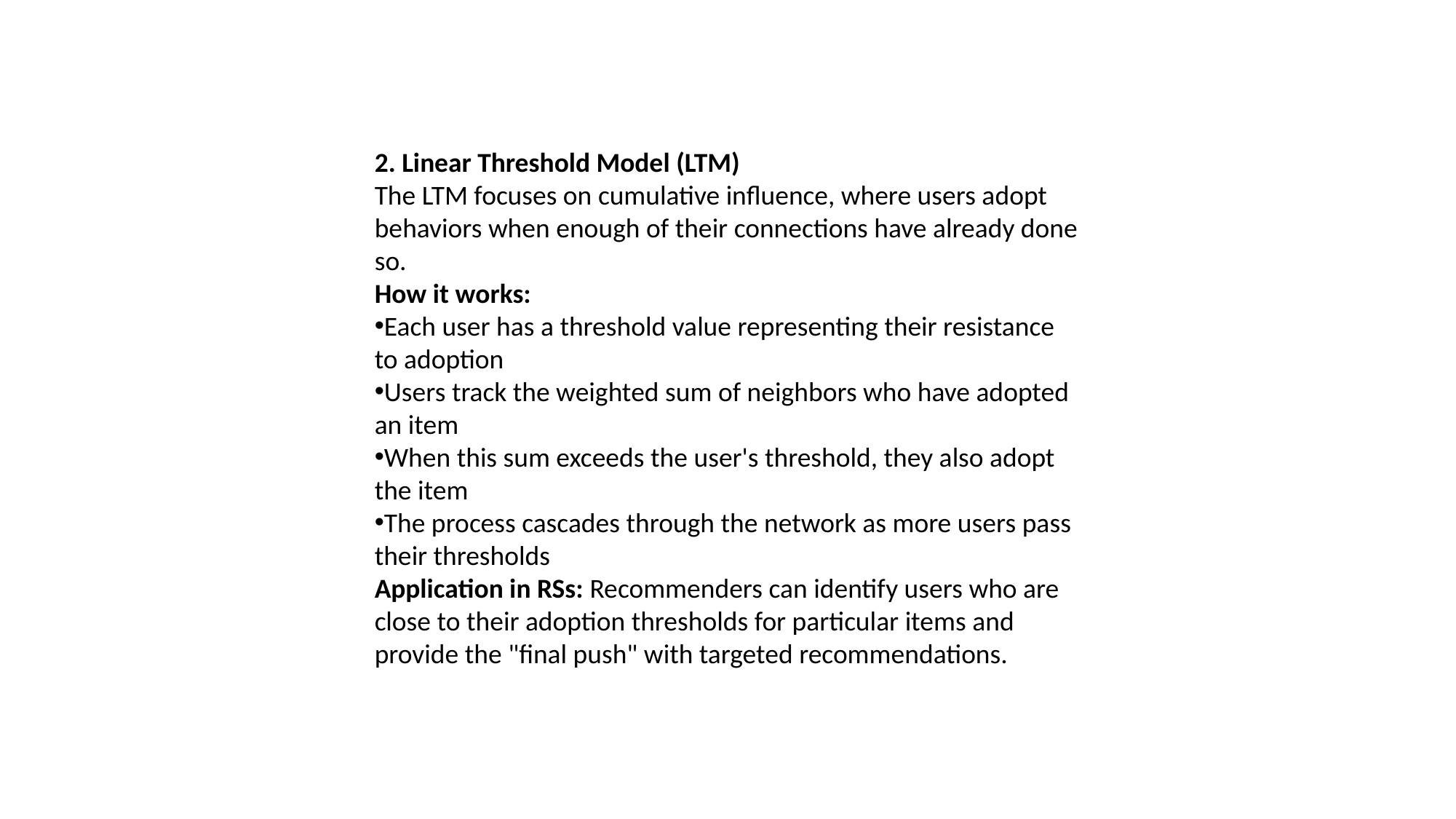

2. Linear Threshold Model (LTM)
The LTM focuses on cumulative influence, where users adopt behaviors when enough of their connections have already done so.
How it works:
Each user has a threshold value representing their resistance to adoption
Users track the weighted sum of neighbors who have adopted an item
When this sum exceeds the user's threshold, they also adopt the item
The process cascades through the network as more users pass their thresholds
Application in RSs: Recommenders can identify users who are close to their adoption thresholds for particular items and provide the "final push" with targeted recommendations.